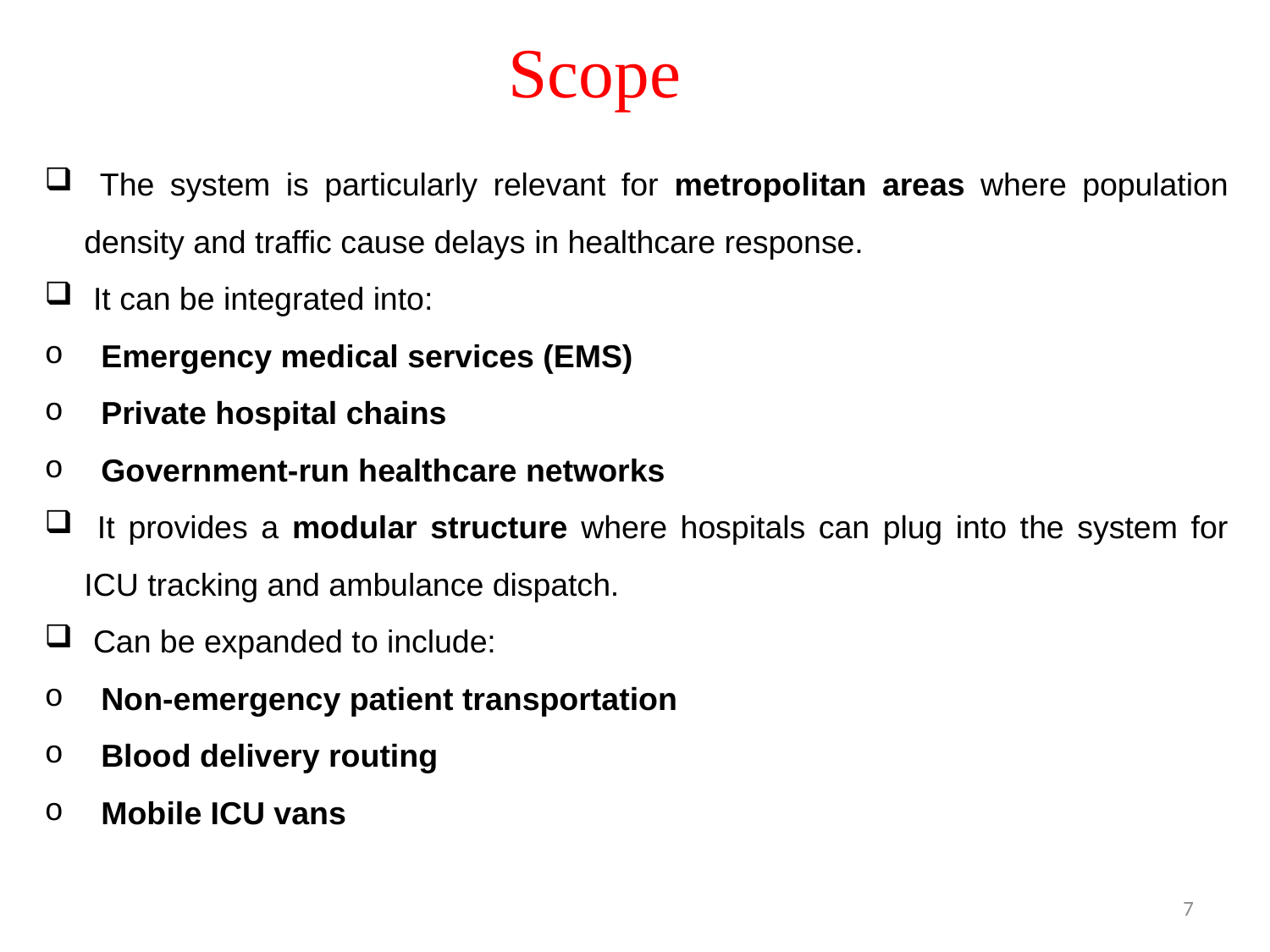

# Scope
 The system is particularly relevant for metropolitan areas where population density and traffic cause delays in healthcare response.
 It can be integrated into:
 Emergency medical services (EMS)
 Private hospital chains
 Government-run healthcare networks
 It provides a modular structure where hospitals can plug into the system for ICU tracking and ambulance dispatch.
 Can be expanded to include:
 Non-emergency patient transportation
 Blood delivery routing
 Mobile ICU vans

7